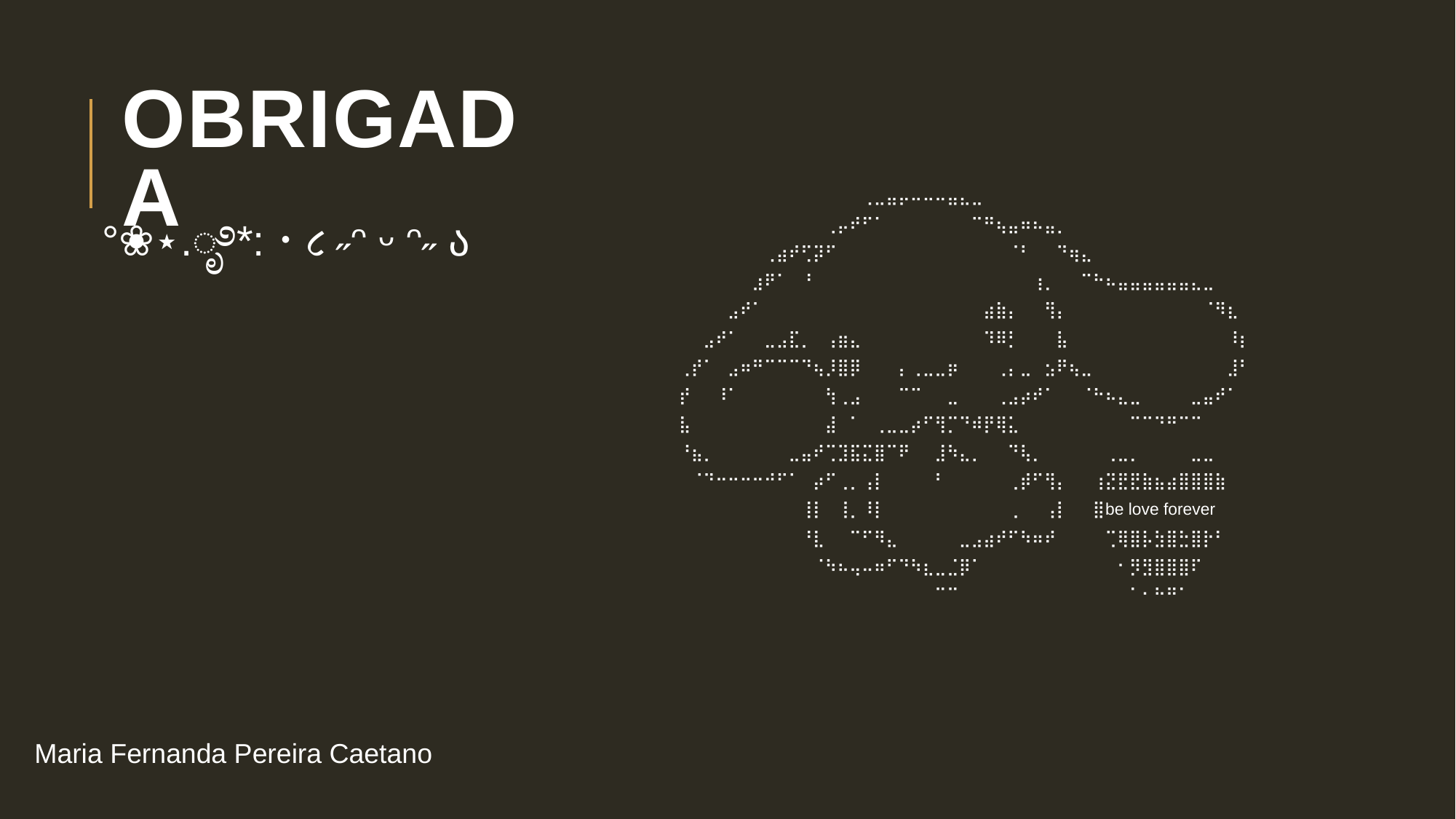

# Obrigada
⠀⠀⠀⠀⠀⠀⠀⠀⠀⠀⠀⠀⠀⠀⠀⢀⣀⣤⡤⠤⠤⠤⣤⣄⣀⠀⠀⠀⠀⠀⠀⠀⠀⠀⠀⠀⠀⠀⠀⠀⠀⠀⠀⠀⠀⠀⠀
⠀⠀⠀⠀⠀⠀⠀⠀⠀⠀⠀⠀⢀⡤⠞⠋⠁⠀⠀⠀⠀⠀⠀⠀⠉⠛⢦⣤⠶⠦⣤⡀⠀⠀⠀⠀⠀⠀⠀⠀⠀⠀⠀⠀⠀⠀⠀
⠀⠀⠀⠀⠀⠀⠀⢀⣴⠞⢋⡽⠋⠀⠀⠀⠀⠀⠀⠀⠀⠀⠀⠀⠀⠀⠀⠈⠃⠀⠀⠙⢶⣄⠀⠀⠀⠀⠀⠀⠀⠀⠀⠀⠀⠀⠀
⠀⠀⠀⠀⠀⠀⣰⠟⠁⠀⠘⠀⠀⠀⠀⠀⠀⠀⠀⠀⠀⠀⠀⠀⠀⠀⠀⠀⠀⢰⡀⠀⠀⠉⠓⠦⣤⣤⣤⣤⣤⣤⣄⣀⠀⠀⠀
⠀⠀⠀⠀⣠⠞⠁⠀⠀⠀⠀⠀⠀⠀⠀⠀⠀⠀⠀⠀⠀⠀⠀⠀⠀⣴⣷⡄⠀⠀⢻⡄⠀⠀⠀⠀⠀⠀⠀⠀⠀⠀⠀⠈⠻⣆⠀
⠀⠀⣠⠞⠁⠀⠀⣀⣠⣏⡀⠀⢠⣶⣄⠀⠀⠀⠀⠀⠀⠀⠀⠀⠀⠹⠿⡃⠀⠀⠀⣧⠀⠀⠀⠀⠀⠀⠀⠀⠀⠀⠀⠀⠀⠸⡆
⢀⡞⠁⠀⣠⠶⠛⠉⠉⠉⠙⢦⡸⣿⡿⠀⠀⠀⡄⢀⣀⣀⡶⠀⠀⠀⢀⡄⣀⠀⣢⠟⢦⣀⠀⠀⠀⠀⠀⠀⠀⠀⠀⠀⠀⣸⠃
⡞⠀⠀⠸⠁⠀⠀⠀⠀⠀⠀⠀⢳⢀⣠⠀⠀⠀⠉⠉⠀⠀⣀⠀⠀⠀⢀⣠⡴⠞⠁⠀⠀⠈⠓⠦⣄⣀⠀⠀⠀⠀⣀⣤⠞⠁⠀
⣧⠀⠀⠀⠀⠀⠀⠀⠀⠀⠀⠀⣼⠀⠁⠀⢀⣀⣀⡴⠋⢻⡉⠙⠾⡟⢿⣅⠀⠀⠀⠀⠀⠀⠀⠀⠀⠉⠉⠙⠛⠉⠉⠀⠀⠀⠀
⠘⣦⡀⠀⠀⠀⠀⠀⠀⣀⣤⠞⢉⣹⣯⣍⣿⠉⠟⠀⠀⣸⠳⣄⡀⠀⠀⠙⢧⡀⠀⠀⠀⠀⠀⢀⣀⡀⠀⠀⠀⠀⣀⣀⠀⠀⠀
⠀⠈⠙⠒⠒⠒⠒⠚⠋⠁⠀⡴⠋⢀⡀⢠⡇⠀⠀⠀⠀⠃⠀⠀⠀⠀⠀⢀⡾⠋⢻⡄⠀⠀⢰⣝⣟⣟⣷⣦⣴⣿⣿⣿⣷⠀⠀
⠀⠀⠀⠀⠀⠀⠀⠀⠀⠀⢸⡇⠀⢸⡀⠸⡇⠀⠀⠀⠀⠀⠀⠀⠀⠀⠀⢀⠀⠀⢠⡇⠀⠀⣿be love forever⠀
⠀⠀⠀⠀⠀⠀⠀⠀⠀⠀⠘⣇⠀⠀⠉⠋⠻⣄⠀⠀⠀⠀⠀⣀⣠⣴⠞⠋⠳⠶⠞⠀⠀⠀⠀⢉⢿⣿⡧⣳⣿⣓⣿⡗⠃⠀⠀
⠀⠀⠀⠀⠀⠀⠀⠀⠀⠀⠀⠈⠳⠦⢤⠤⠶⠋⠙⠳⣆⣀⣈⡿⠁⠀⠀⠀⠀⠀⠀⠀⠀⠀⠀⠀⠂⡻⣻⣿⣿⣿⠏⠀⠀⠀⠀
⠀⠀⠀⠀⠀⠀⠀⠀⠀⠀⠀⠀⠀⠀⠀⠀⠀⠀⠀⠀⠀⠉⠉⠀⠀⠀⠀⠀⠀⠀⠀⠀⠀⠀⠀⠀⠀⠁⠂⠓⠛⠁⠀⠀⠀⠀
°❀⋆.ೃ࿔*:･૮ ˶ᵔ ᵕ ᵔ˶ ა
Maria Fernanda Pereira Caetano